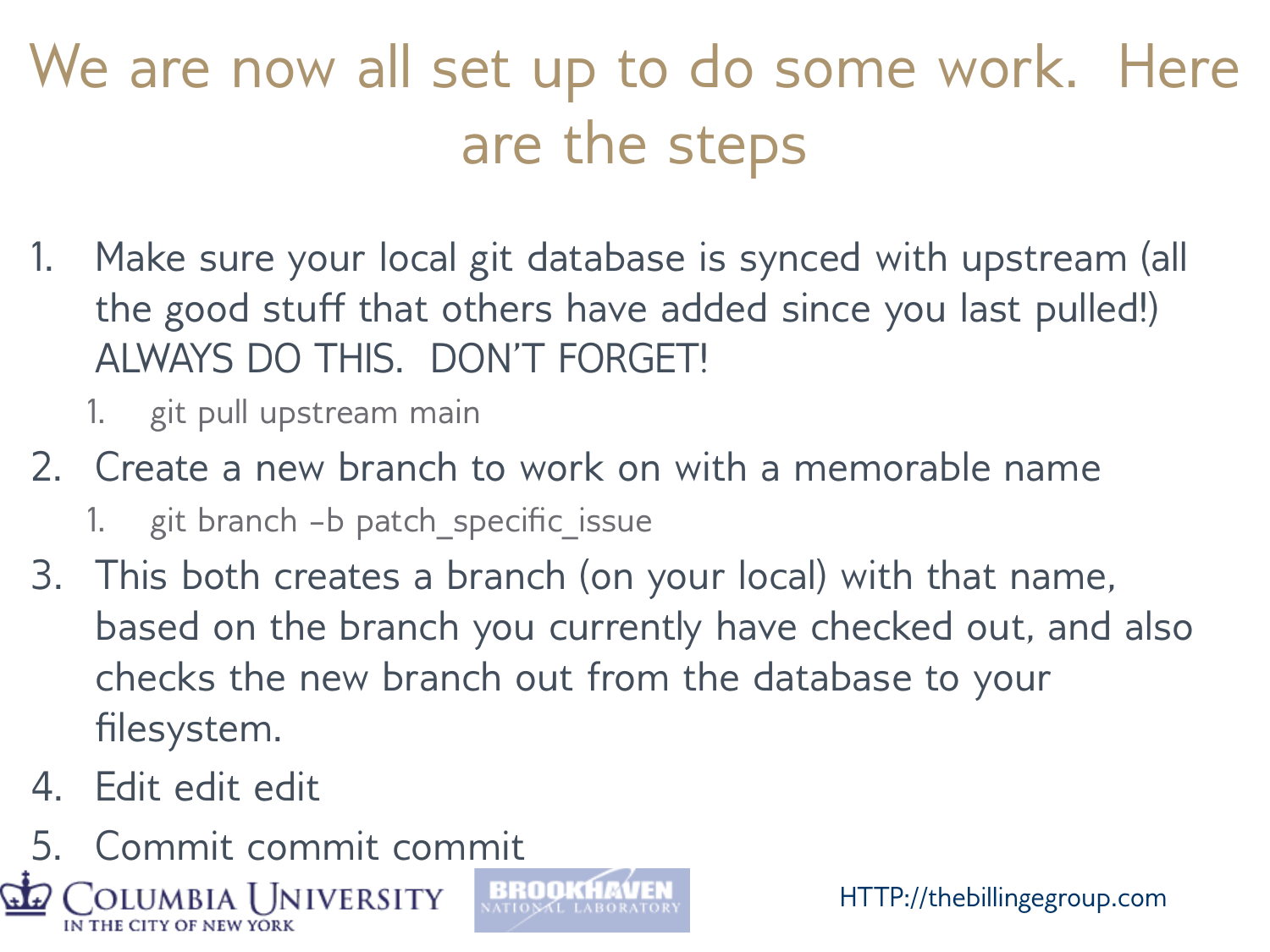

# We are now all set up to do some work.  Here are the steps
Make sure your local git database is synced with upstream (all the good stuff that others have added since you last pulled!) ALWAYS DO THIS.  DON’T FORGET!
git pull upstream main
Create a new branch to work on with a memorable name
git branch –b patch_specific_issue
This both creates a branch (on your local) with that name, based on the branch you currently have checked out, and also checks the new branch out from the database to your filesystem.
Edit edit edit
Commit commit commit